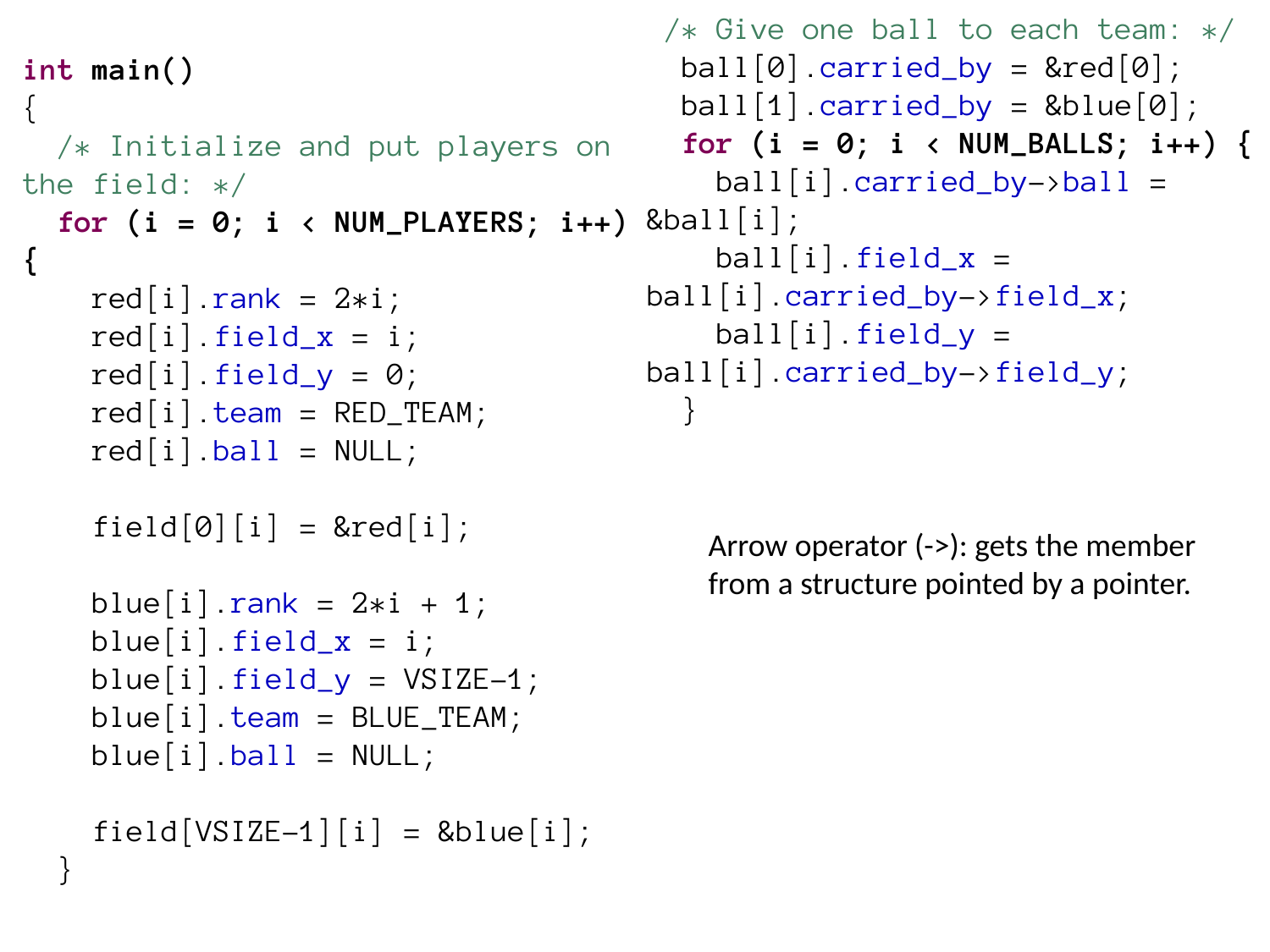

/* Give one ball to each team: */
  ball[0].carried_by = &red[0];
  ball[1].carried_by = &blue[0];
  for (i = 0; i < NUM_BALLS; i++) {
    ball[i].carried_by->ball = &ball[i];
    ball[i].field_x = ball[i].carried_by->field_x;
    ball[i].field_y = ball[i].carried_by->field_y;
  }
int main()
{
  /* Initialize and put players on the field: */
  for (i = 0; i < NUM_PLAYERS; i++) {
    red[i].rank = 2*i;
    red[i].field_x = i;
    red[i].field_y = 0;
    red[i].team = RED_TEAM;
    red[i].ball = NULL;

    field[0][i] = &red[i];

    blue[i].rank = 2*i + 1;
    blue[i].field_x = i;
    blue[i].field_y = VSIZE-1;
    blue[i].team = BLUE_TEAM;
    blue[i].ball = NULL;

    field[VSIZE-1][i] = &blue[i];
  }
Arrow operator (->): gets the member
from a structure pointed by a pointer.